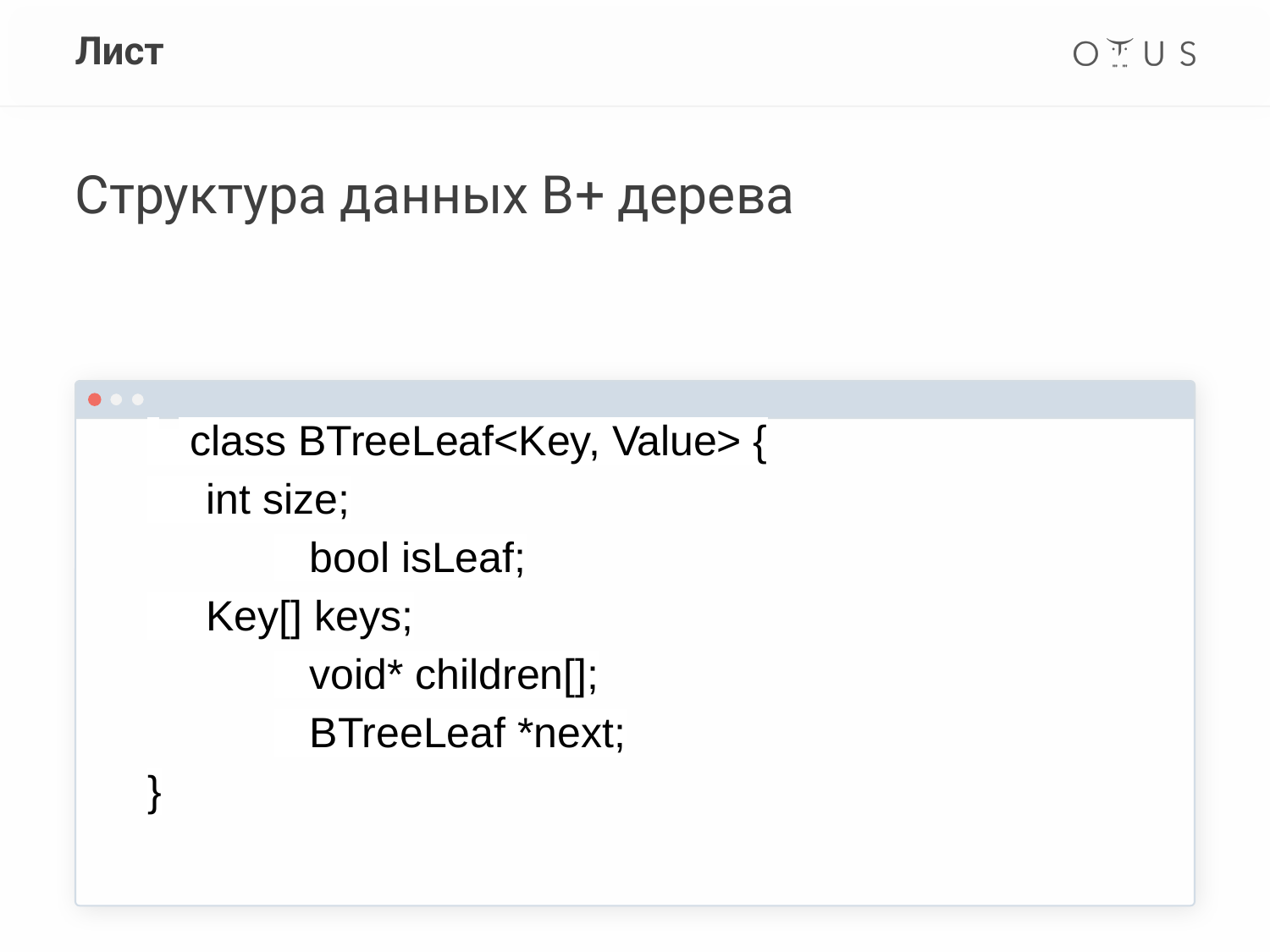

# Лист
Структура данных B+ дерева

   class BTreeLeaf<Key, Value> {
     int size;
	   bool isLeaf;
     Key[] keys;
	   void* children[];
	   BTreeLeaf *next;
}